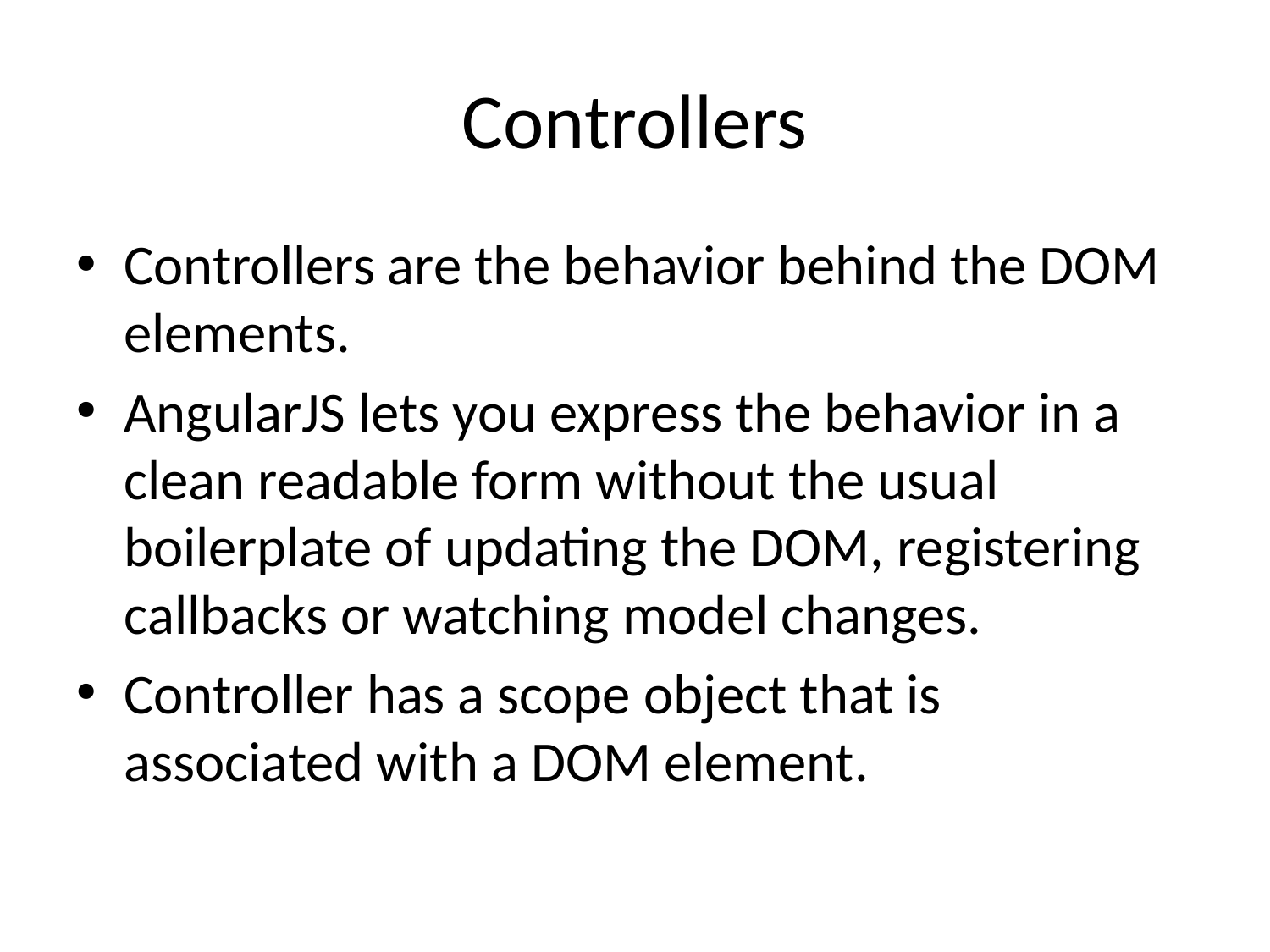

# Controllers
Controllers are the behavior behind the DOM elements.
AngularJS lets you express the behavior in a clean readable form without the usual boilerplate of updating the DOM, registering callbacks or watching model changes.
Controller has a scope object that is associated with a DOM element.